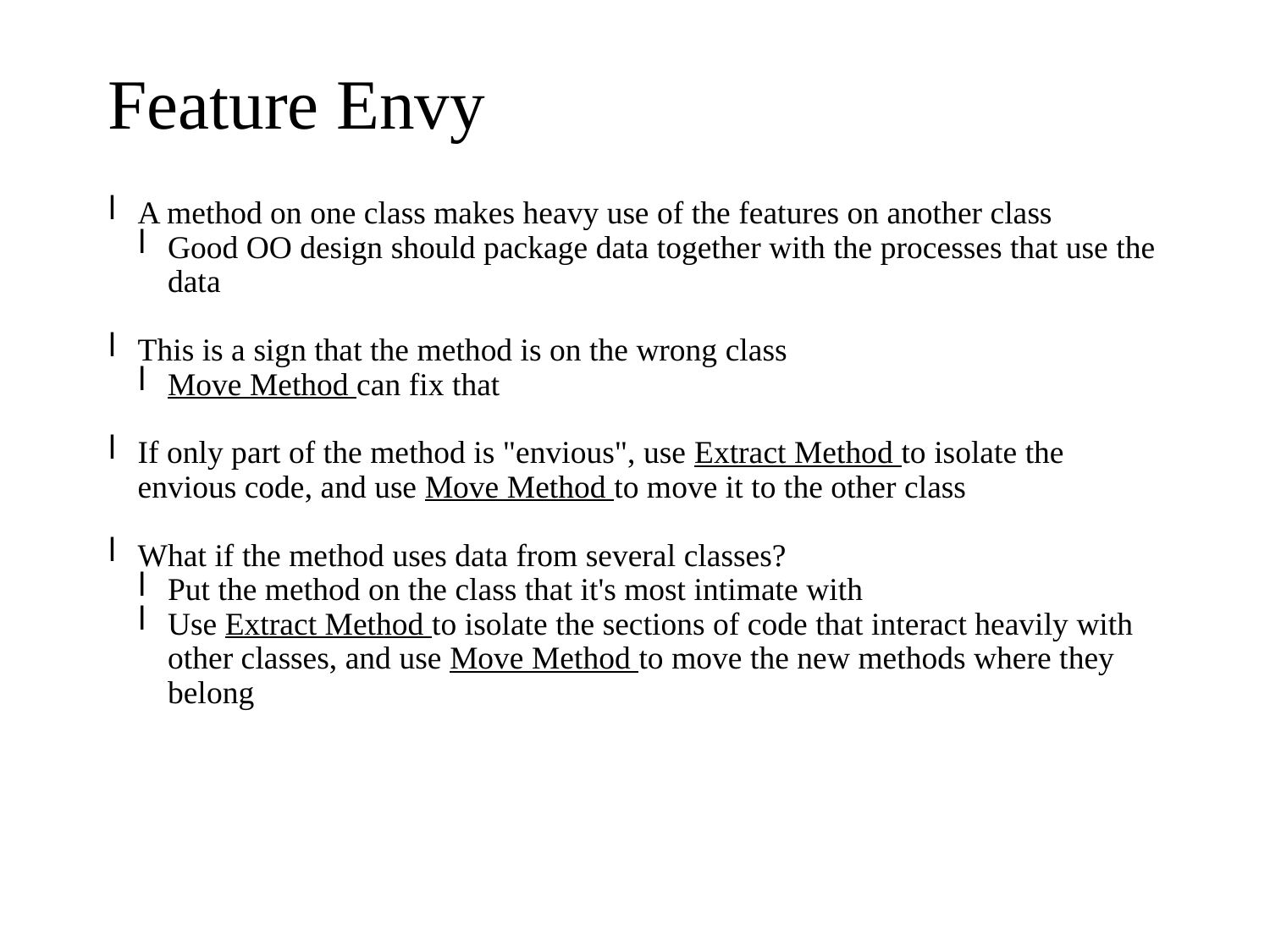

Feature Envy
A method on one class makes heavy use of the features on another class
Good OO design should package data together with the processes that use the data

This is a sign that the method is on the wrong class
Move Method can fix that

If only part of the method is "envious", use Extract Method to isolate the envious code, and use Move Method to move it to the other class

What if the method uses data from several classes?
Put the method on the class that it's most intimate with
Use Extract Method to isolate the sections of code that interact heavily with other classes, and use Move Method to move the new methods where they belong